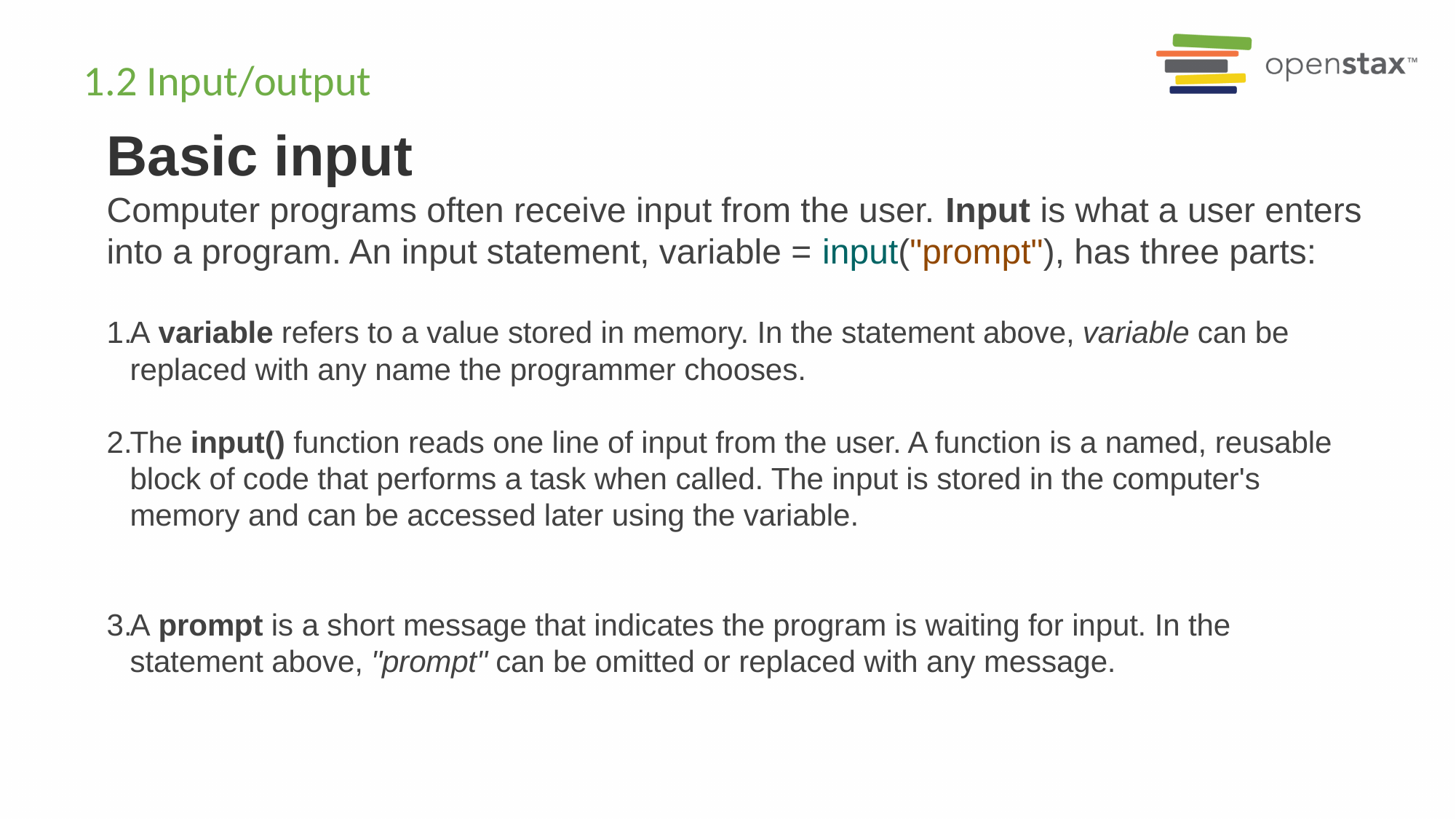

# 1.2 Input/output
Basic input
Computer programs often receive input from the user. Input is what a user enters into a program. An input statement, variable = input("prompt"), has three parts:

A variable refers to a value stored in memory. In the statement above, variable can be replaced with any name the programmer chooses.

The input() function reads one line of input from the user. A function is a named, reusable block of code that performs a task when called. The input is stored in the computer's memory and can be accessed later using the variable.

A prompt is a short message that indicates the program is waiting for input. In the statement above, "prompt" can be omitted or replaced with any message.